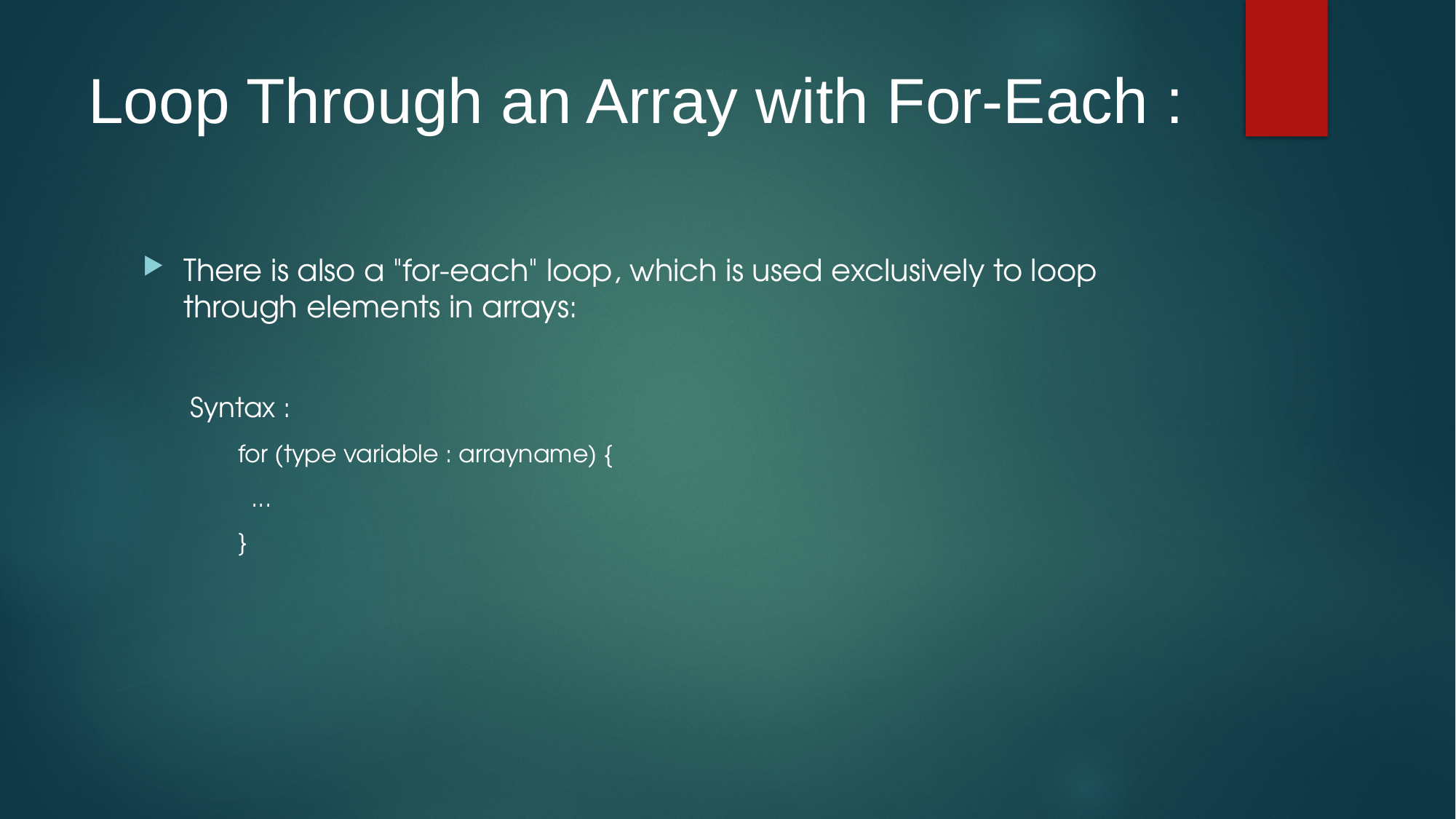

# Loop Through an Array with For-Each :
There is also a "for-each" loop, which is used exclusively to loop through elements in arrays:

Syntax :
for (type variable : arrayname) {
  ...
}